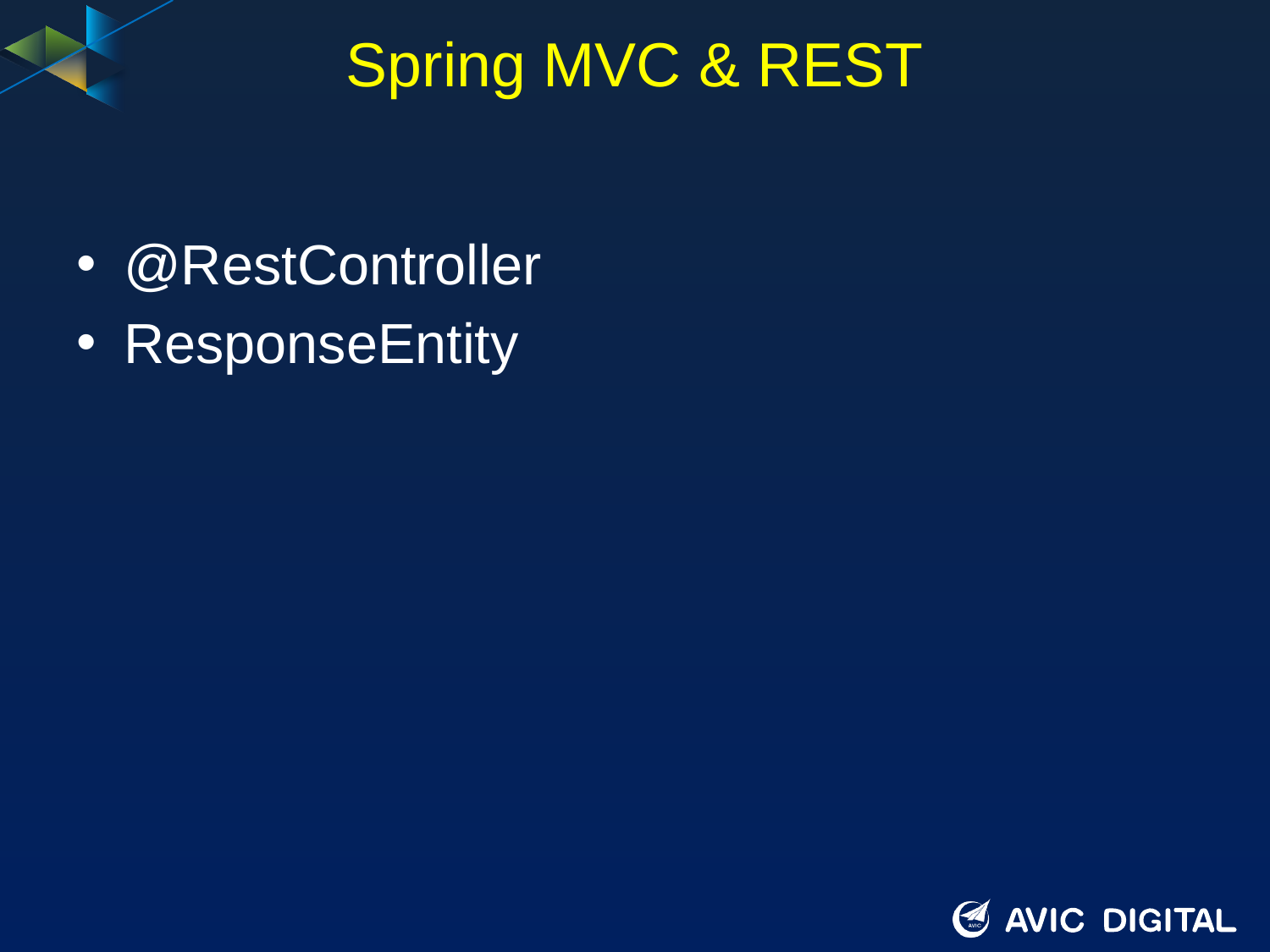

# Spring MVC & REST
@RestController
ResponseEntity